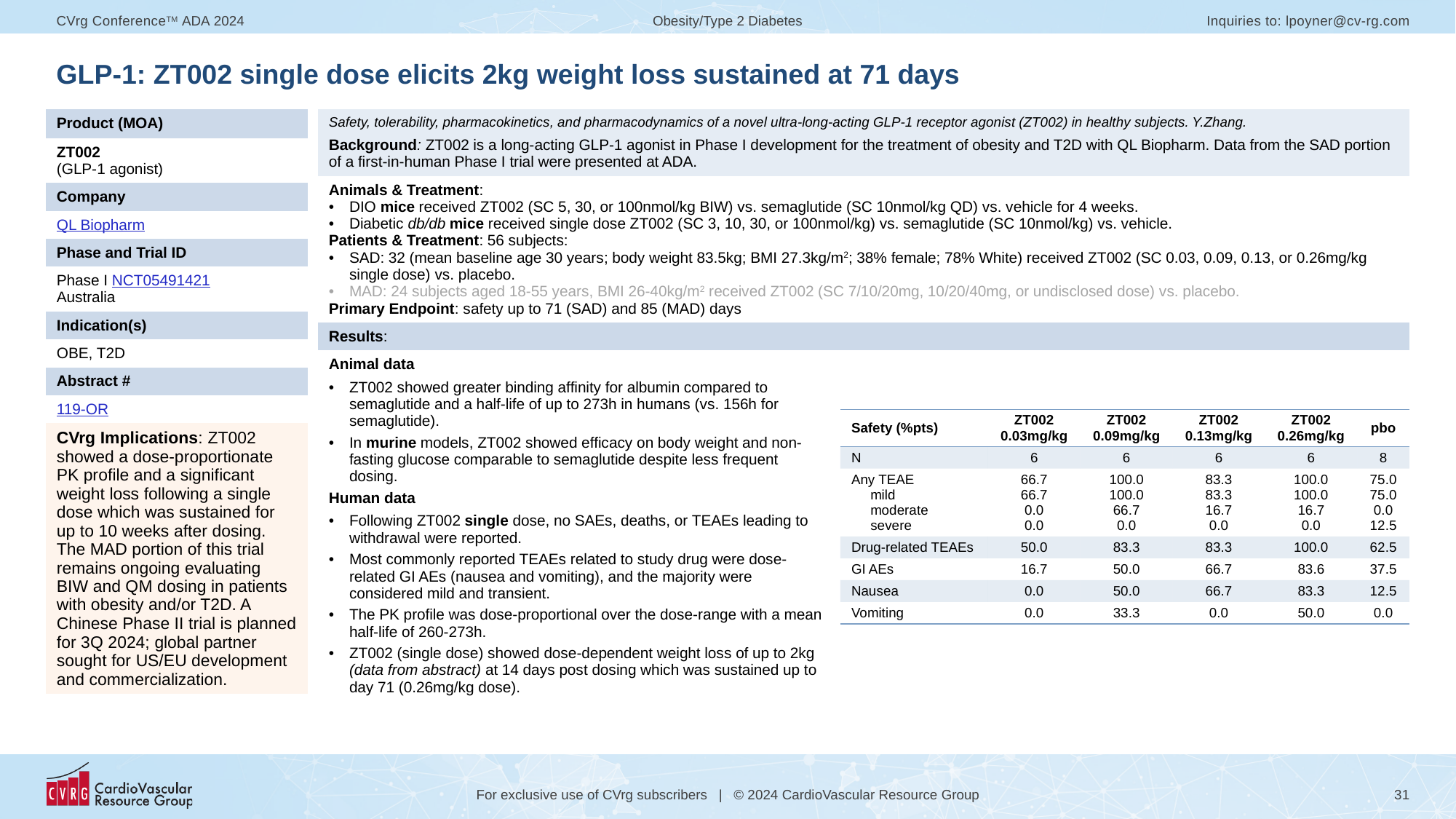

# GLP-1: ZT002 single dose elicits 2kg weight loss sustained at 71 days
| Product (MOA) |
| --- |
| ZT002 (GLP-1 agonist) |
| Company |
| QL Biopharm |
| Phase and Trial ID |
| Phase I NCT05491421 Australia |
| Indication(s) |
| OBE, T2D |
| Abstract # |
| 119-OR |
| CVrg Implications: ZT002 showed a dose-proportionate PK profile and a significant weight loss following a single dose which was sustained for up to 10 weeks after dosing. The MAD portion of this trial remains ongoing evaluating BIW and QM dosing in patients with obesity and/or T2D. A Chinese Phase II trial is planned for 3Q 2024; global partner sought for US/EU development and commercialization. |
| Safety, tolerability, pharmacokinetics, and pharmacodynamics of a novel ultra-long-acting GLP-1 receptor agonist (ZT002) in healthy subjects. Y.Zhang. Background: ZT002 is a long-acting GLP-1 agonist in Phase I development for the treatment of obesity and T2D with QL Biopharm. Data from the SAD portion of a first-in-human Phase I trial were presented at ADA. |  |
| --- | --- |
| Animals & Treatment: DIO mice received ZT002 (SC 5, 30, or 100nmol/kg BIW) vs. semaglutide (SC 10nmol/kg QD) vs. vehicle for 4 weeks. Diabetic db/db mice received single dose ZT002 (SC 3, 10, 30, or 100nmol/kg) vs. semaglutide (SC 10nmol/kg) vs. vehicle. Patients & Treatment: 56 subjects: SAD: 32 (mean baseline age 30 years; body weight 83.5kg; BMI 27.3kg/m2; 38% female; 78% White) received ZT002 (SC 0.03, 0.09, 0.13, or 0.26mg/kg single dose) vs. placebo. MAD: 24 subjects aged 18-55 years, BMI 26-40kg/m2 received ZT002 (SC 7/10/20mg, 10/20/40mg, or undisclosed dose) vs. placebo. Primary Endpoint: safety up to 71 (SAD) and 85 (MAD) days |  |
| Results: |  |
| Animal data ZT002 showed greater binding affinity for albumin compared to semaglutide and a half-life of up to 273h in humans (vs. 156h for semaglutide). In murine models, ZT002 showed efficacy on body weight and non-fasting glucose comparable to semaglutide despite less frequent dosing. Human data Following ZT002 single dose, no SAEs, deaths, or TEAEs leading to withdrawal were reported. Most commonly reported TEAEs related to study drug were dose-related GI AEs (nausea and vomiting), and the majority were considered mild and transient. The PK profile was dose-proportional over the dose-range with a mean half-life of 260-273h. ZT002 (single dose) showed dose-dependent weight loss of up to 2kg (data from abstract) at 14 days post dosing which was sustained up to day 71 (0.26mg/kg dose). |  |
| Safety (%pts) | ZT002 0.03mg/kg | ZT002 0.09mg/kg | ZT002 0.13mg/kg | ZT002 0.26mg/kg | pbo |
| --- | --- | --- | --- | --- | --- |
| N | 6 | 6 | 6 | 6 | 8 |
| Any TEAE mild moderate severe | 66.7 66.7 0.0 0.0 | 100.0 100.0 66.7 0.0 | 83.3 83.3 16.7 0.0 | 100.0 100.0 16.7 0.0 | 75.0 75.0 0.0 12.5 |
| Drug-related TEAEs | 50.0 | 83.3 | 83.3 | 100.0 | 62.5 |
| GI AEs | 16.7 | 50.0 | 66.7 | 83.6 | 37.5 |
| Nausea | 0.0 | 50.0 | 66.7 | 83.3 | 12.5 |
| Vomiting | 0.0 | 33.3 | 0.0 | 50.0 | 0.0 |